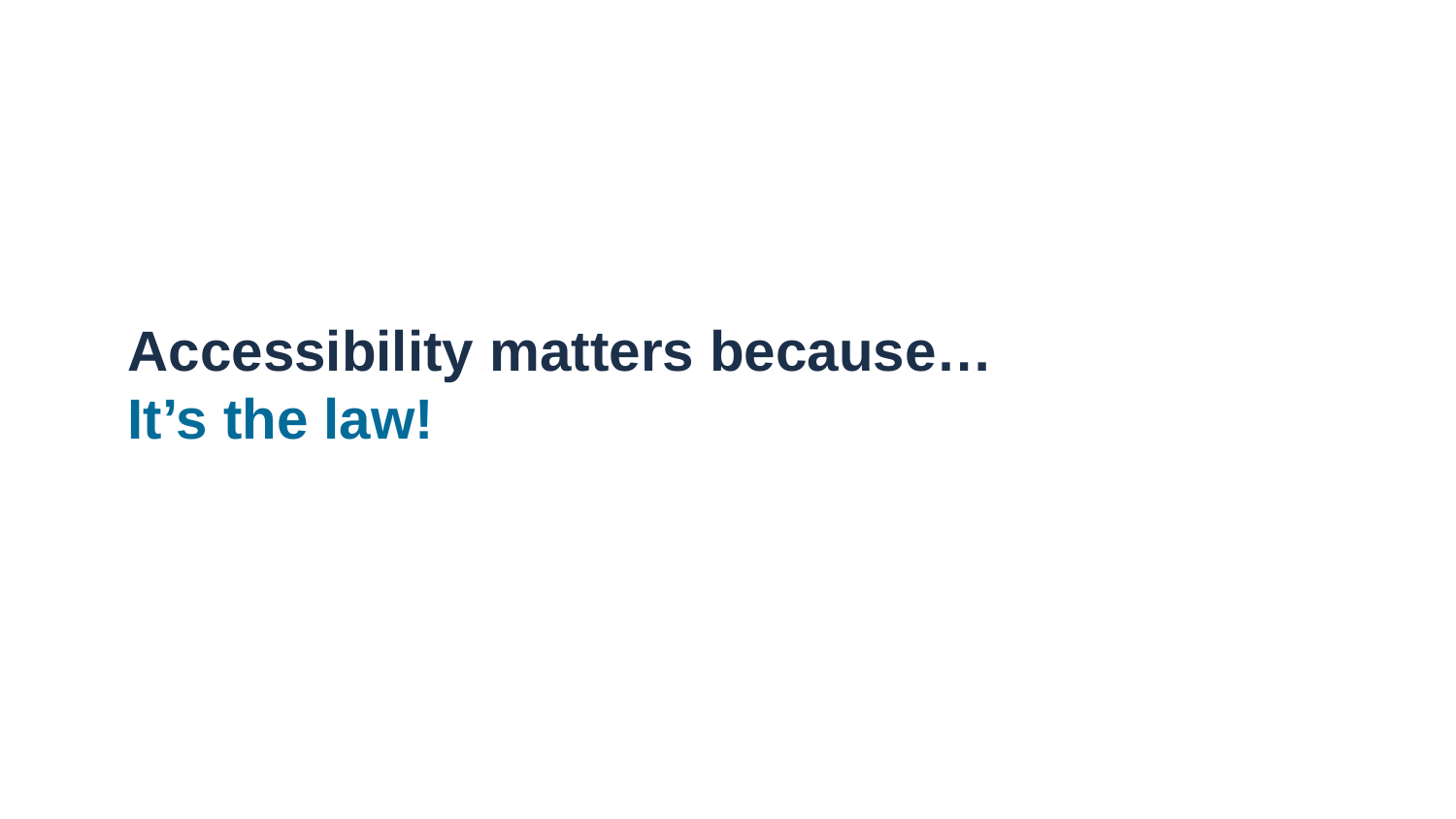

# Accessibility matters because…
It’s the law!